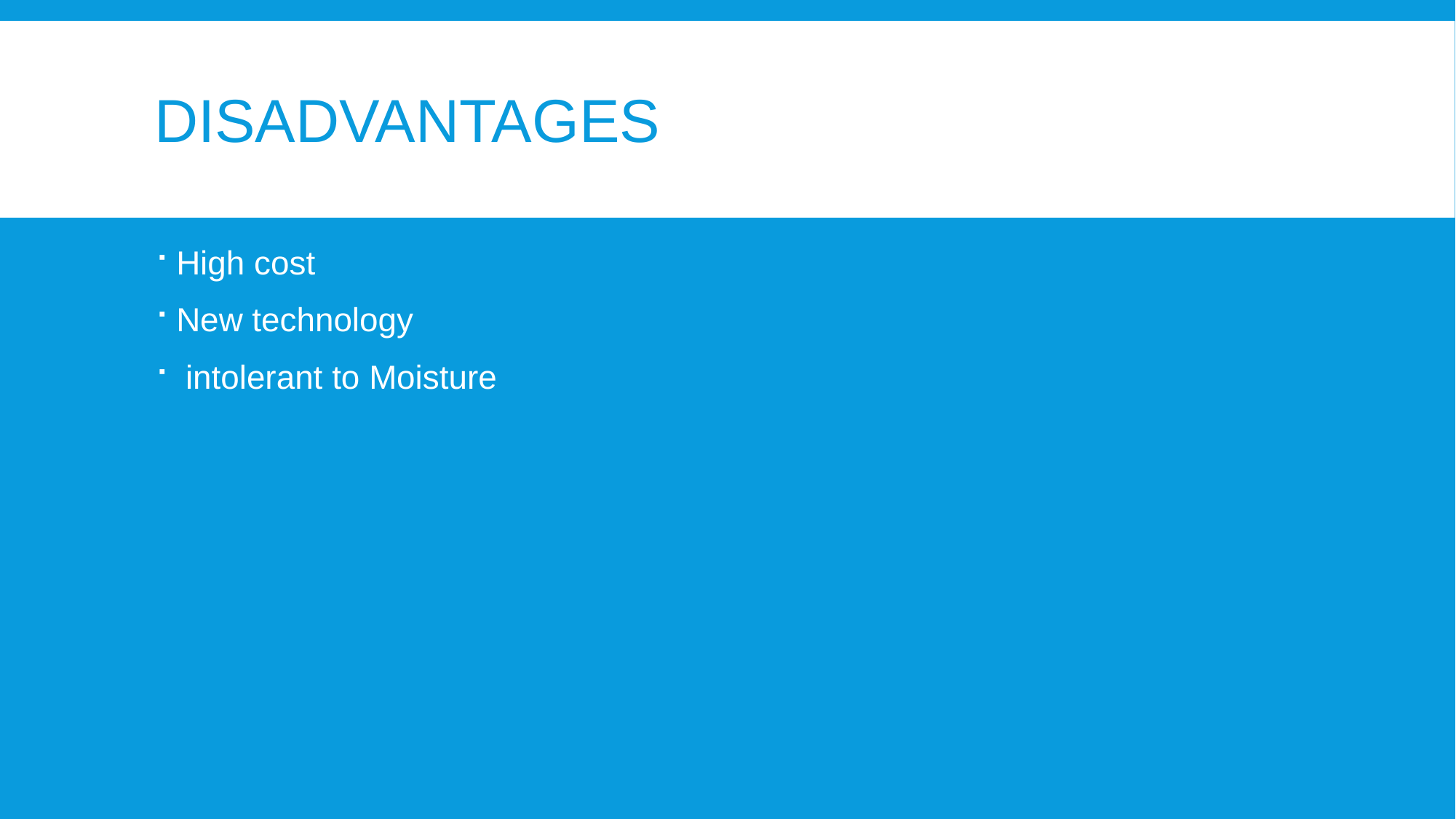

# Disadvantages
High cost
New technology
 intolerant to Moisture